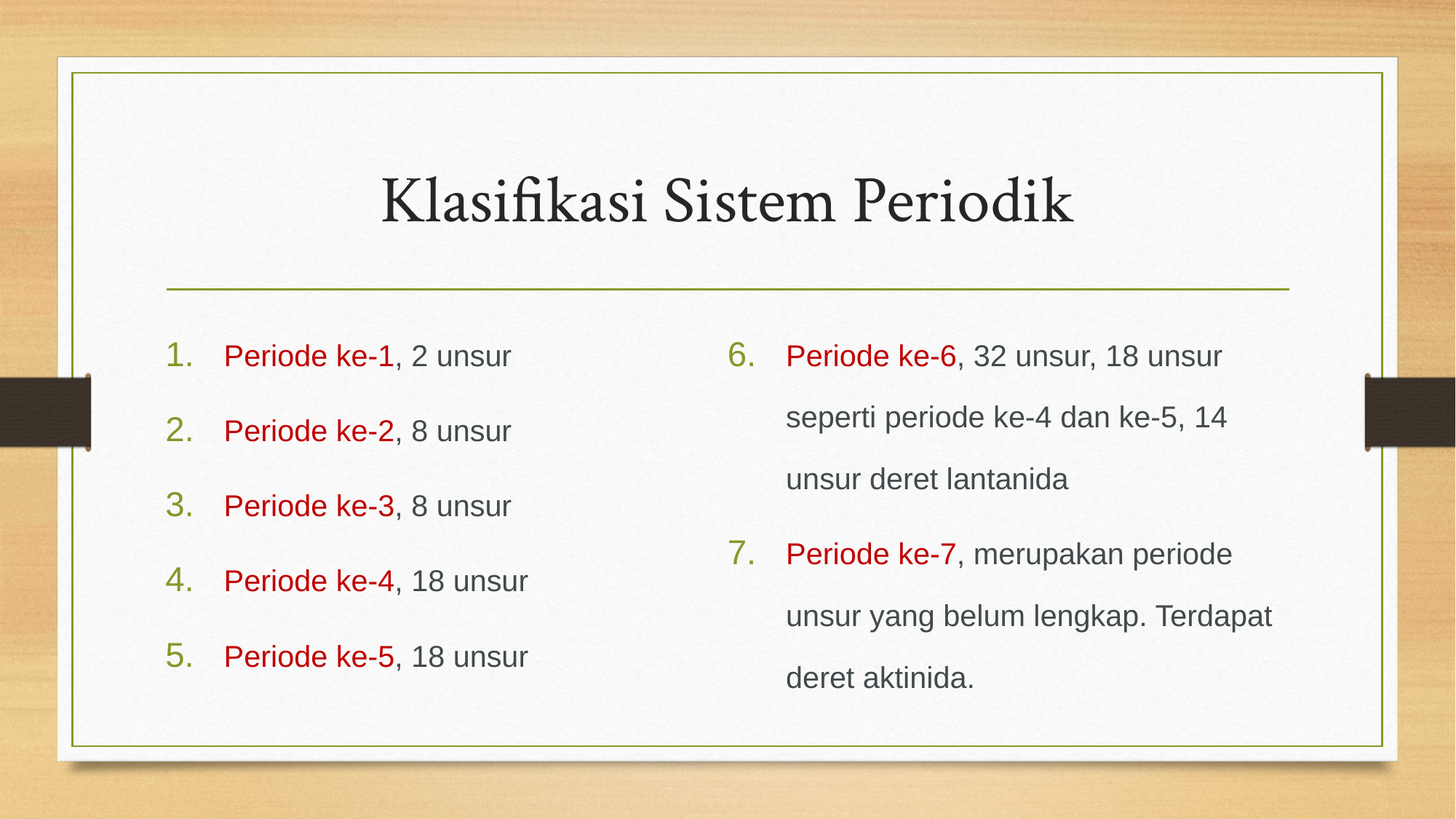

# Klasifikasi Sistem Periodik
Periode ke-1, 2 unsur
Periode ke-2, 8 unsur
Periode ke-3, 8 unsur
Periode ke-4, 18 unsur
Periode ke-5, 18 unsur
Periode ke-6, 32 unsur, 18 unsur seperti periode ke-4 dan ke-5, 14 unsur deret lantanida
Periode ke-7, merupakan periode unsur yang belum lengkap. Terdapat deret aktinida.